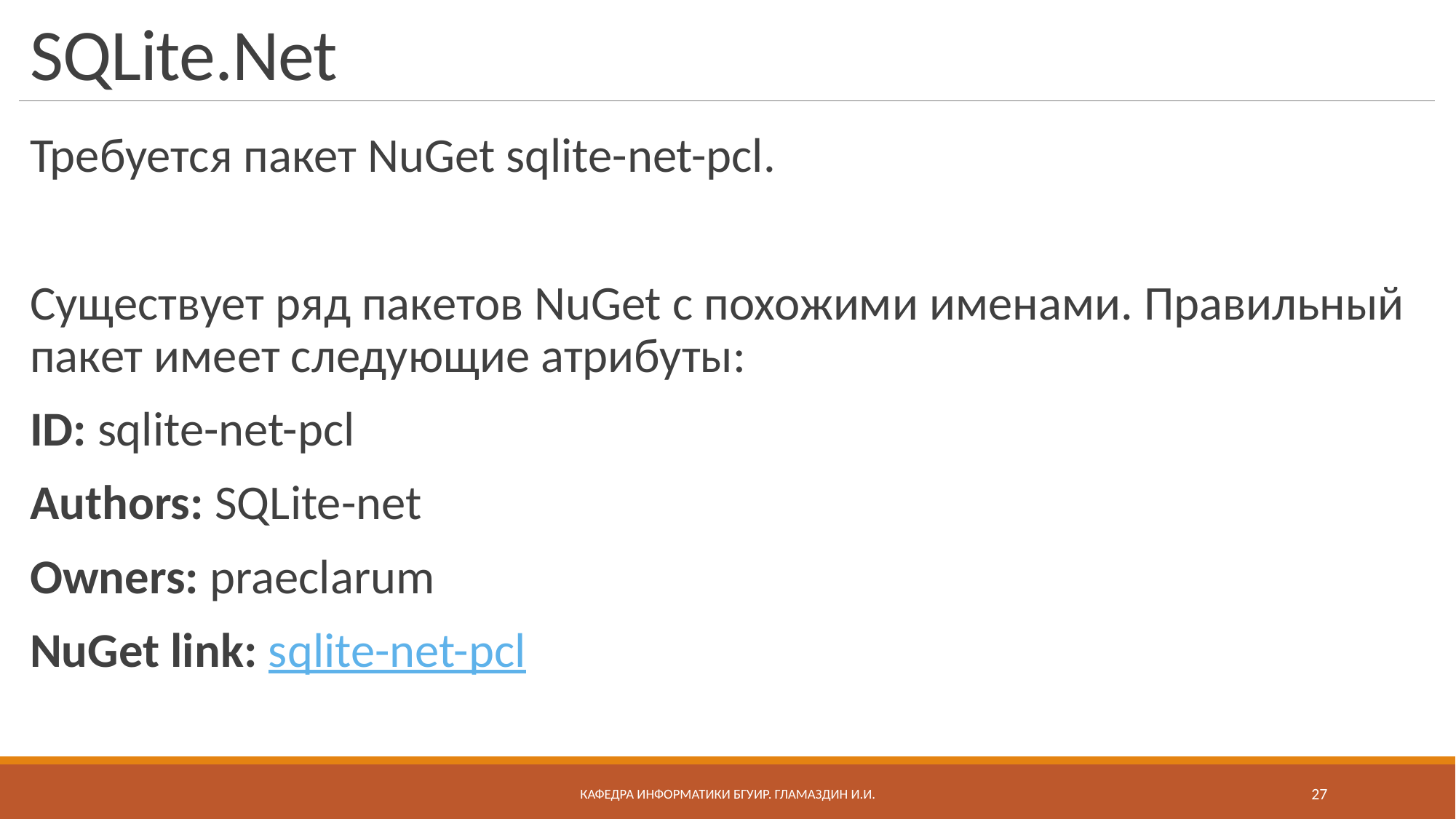

# SQLite.Net
Требуется пакет NuGet sqlite-net-pcl.

Существует ряд пакетов NuGet с похожими именами. Правильный пакет имеет следующие атрибуты:
ID: sqlite-net-pcl
Authors: SQLite-net
Owners: praeclarum
NuGet link: sqlite-net-pcl

Кафедра информатики бгуир. Гламаздин И.и.
27